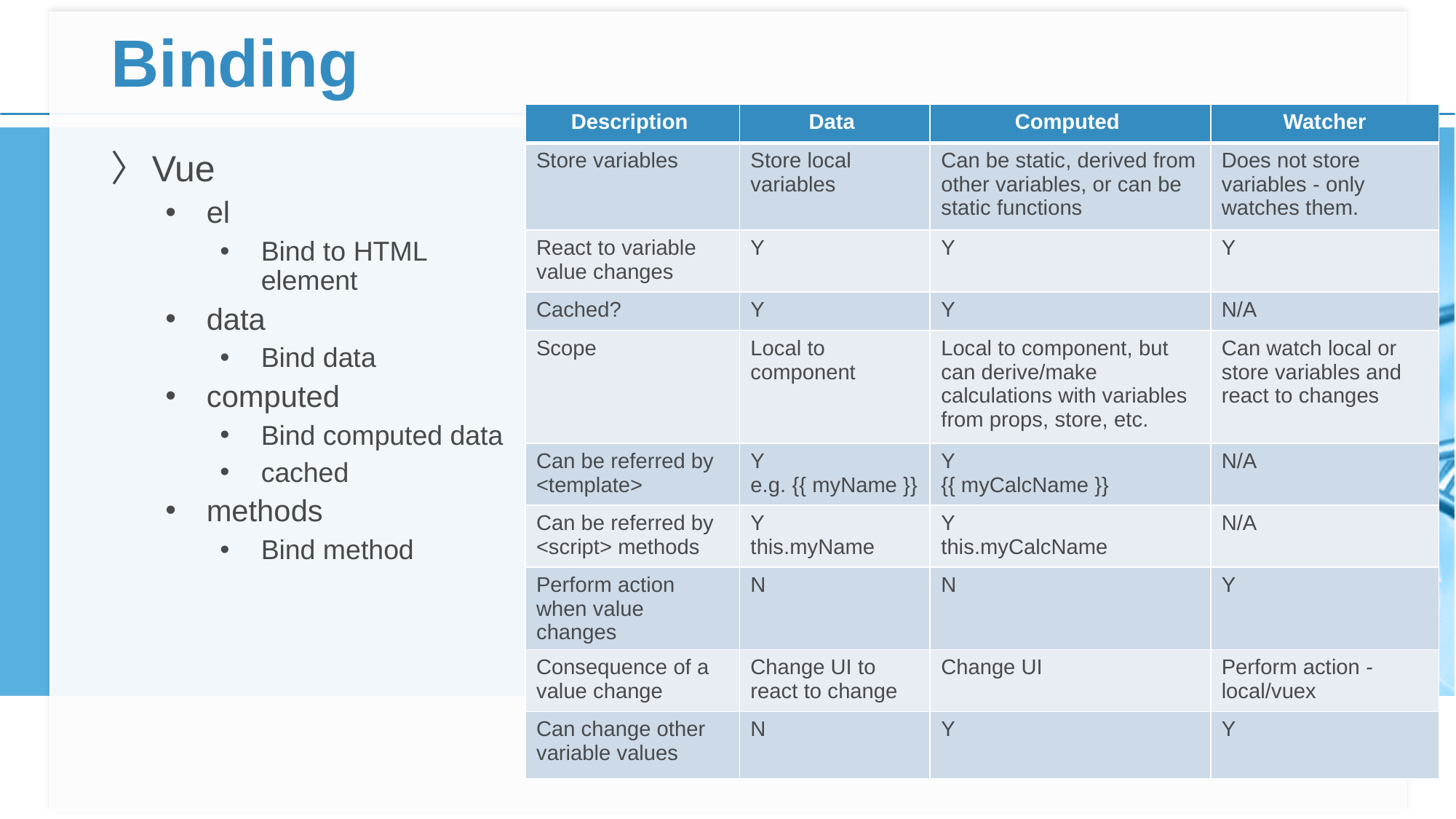

# Binding
| Description | Data | Computed | Watcher |
| --- | --- | --- | --- |
| Store variables | Store local variables | Can be static, derived from other variables, or can be static functions | Does not store variables - only watches them. |
| React to variable value changes | Y | Y | Y |
| Cached? | Y | Y | N/A |
| Scope | Local to component | Local to component, but can derive/make calculations with variables from props, store, etc. | Can watch local or store variables and react to changes |
| Can be referred by <template> | Y e.g. {{ myName }} | Y {{ myCalcName }} | N/A |
| Can be referred by <script> methods | Y this.myName | Y this.myCalcName | N/A |
| Perform action when value changes | N | N | Y |
| Consequence of a value change | Change UI to react to change | Change UI | Perform action - local/vuex |
| Can change other variable values | N | Y | Y |
Vue
el
Bind to HTML element
data
Bind data
computed
Bind computed data
cached
methods
Bind method